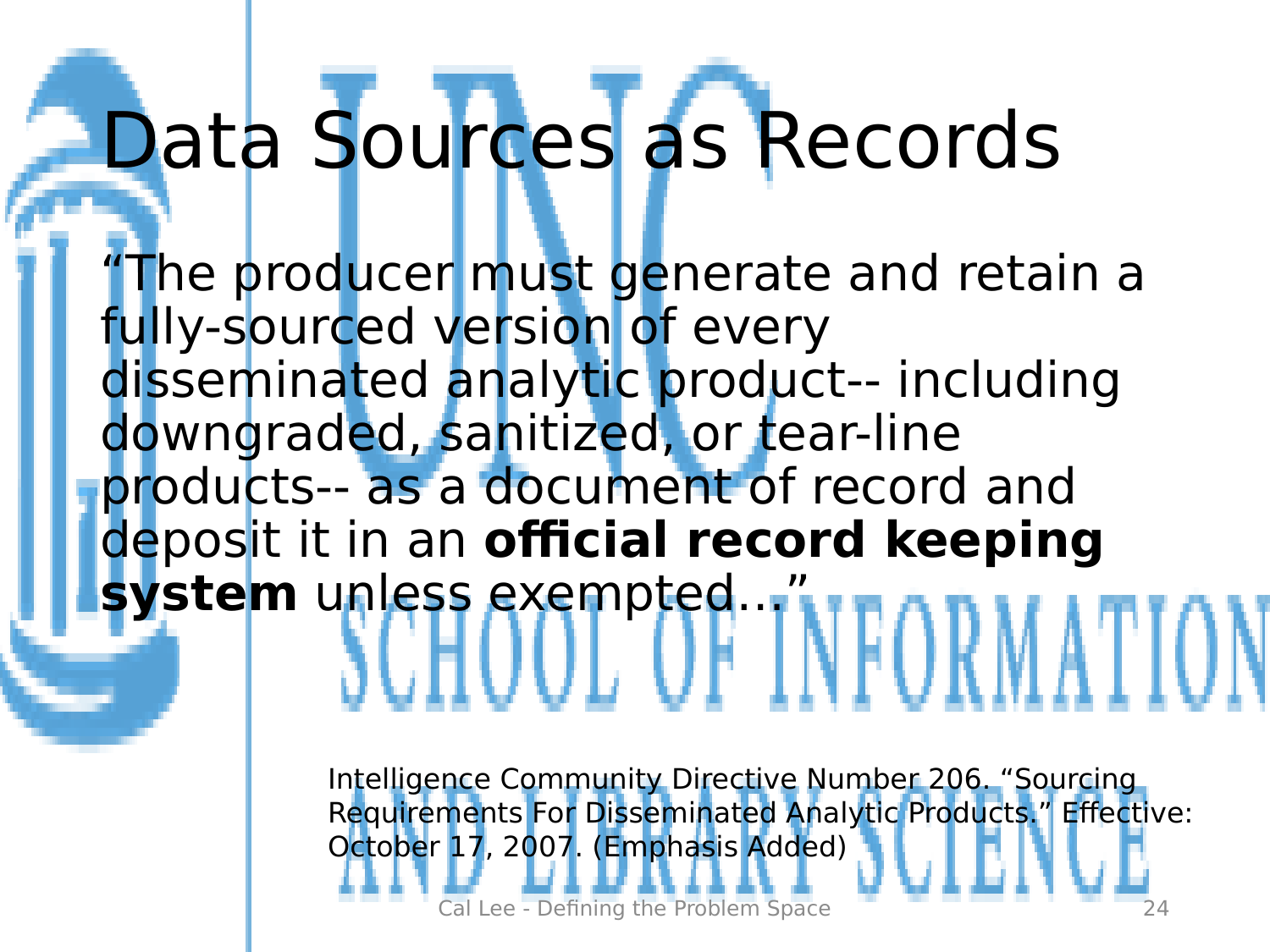

# Data Sources as Records
“The producer must generate and retain a fully-sourced version of every disseminated analytic product-- including downgraded, sanitized, or tear-line products-- as a document of record and deposit it in an official record keeping system unless exempted…”
Intelligence Community Directive Number 206. “Sourcing Requirements For Disseminated Analytic Products.” Effective: October 17, 2007. (Emphasis Added)
Cal Lee - Defining the Problem Space
24